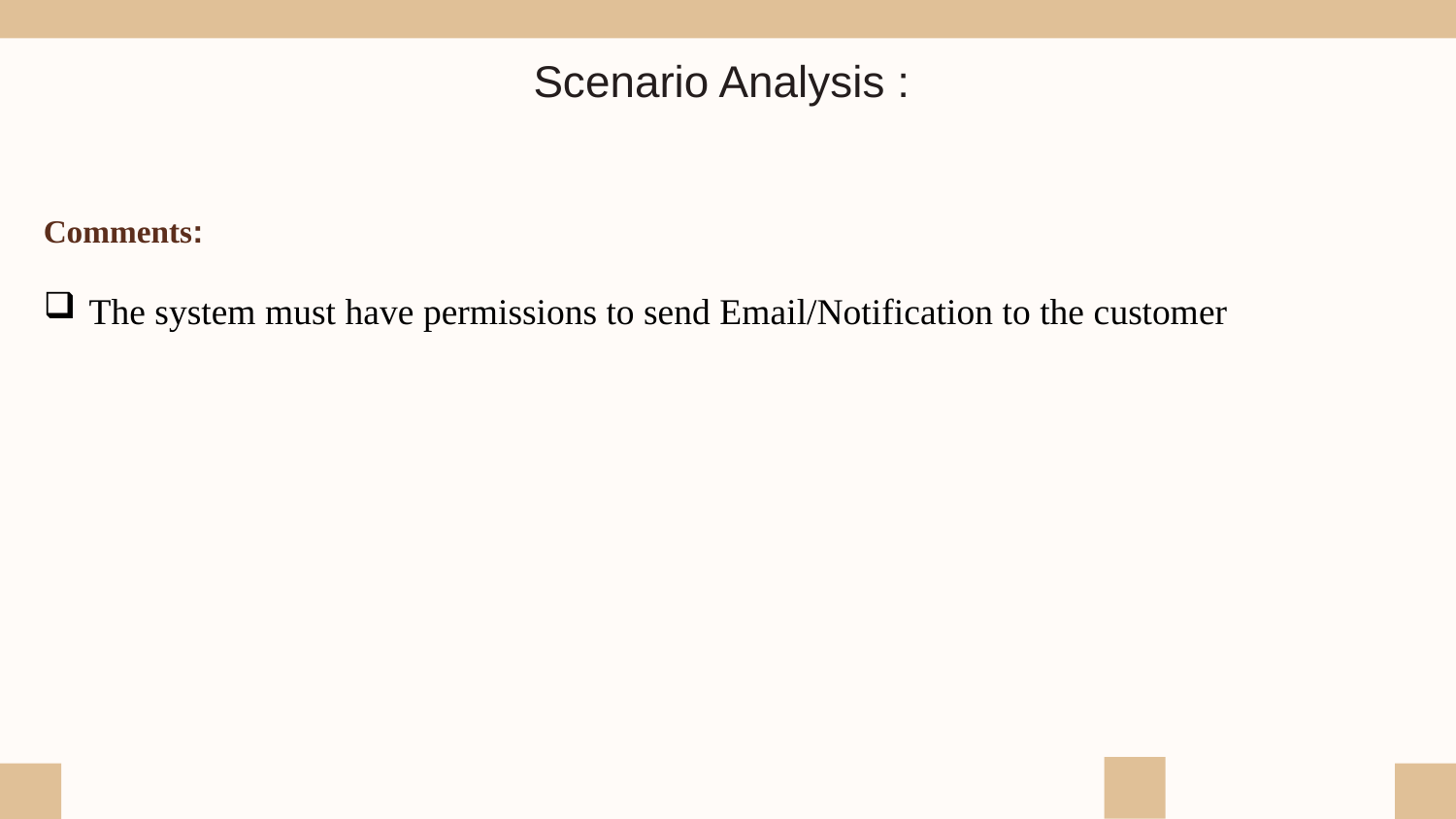

# Scenario Analysis :
Comments:

The system must have permissions to send Email/Notification to the customer